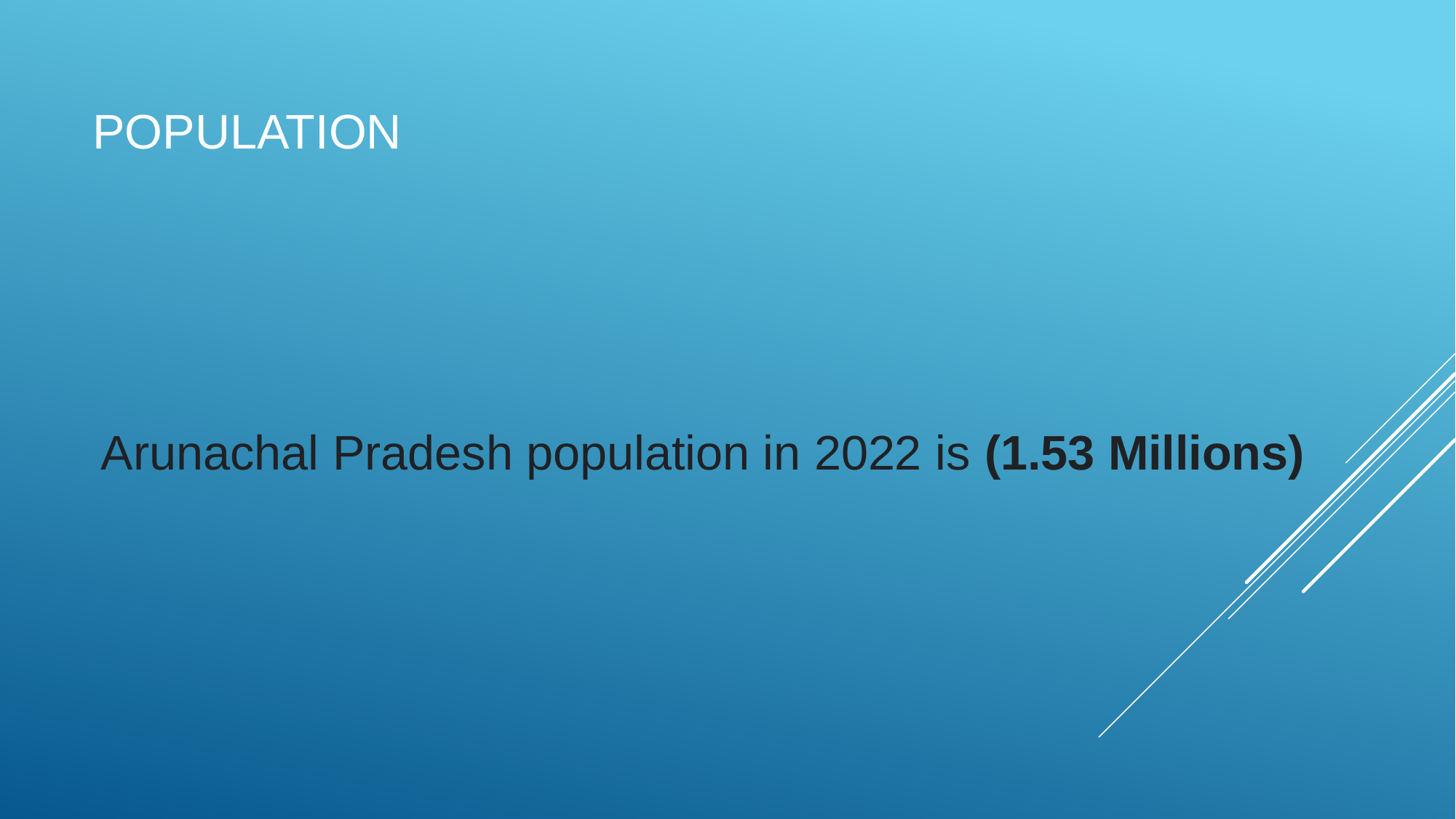

# Population
 Arunachal Pradesh population in 2022 is (1.53 Millions)